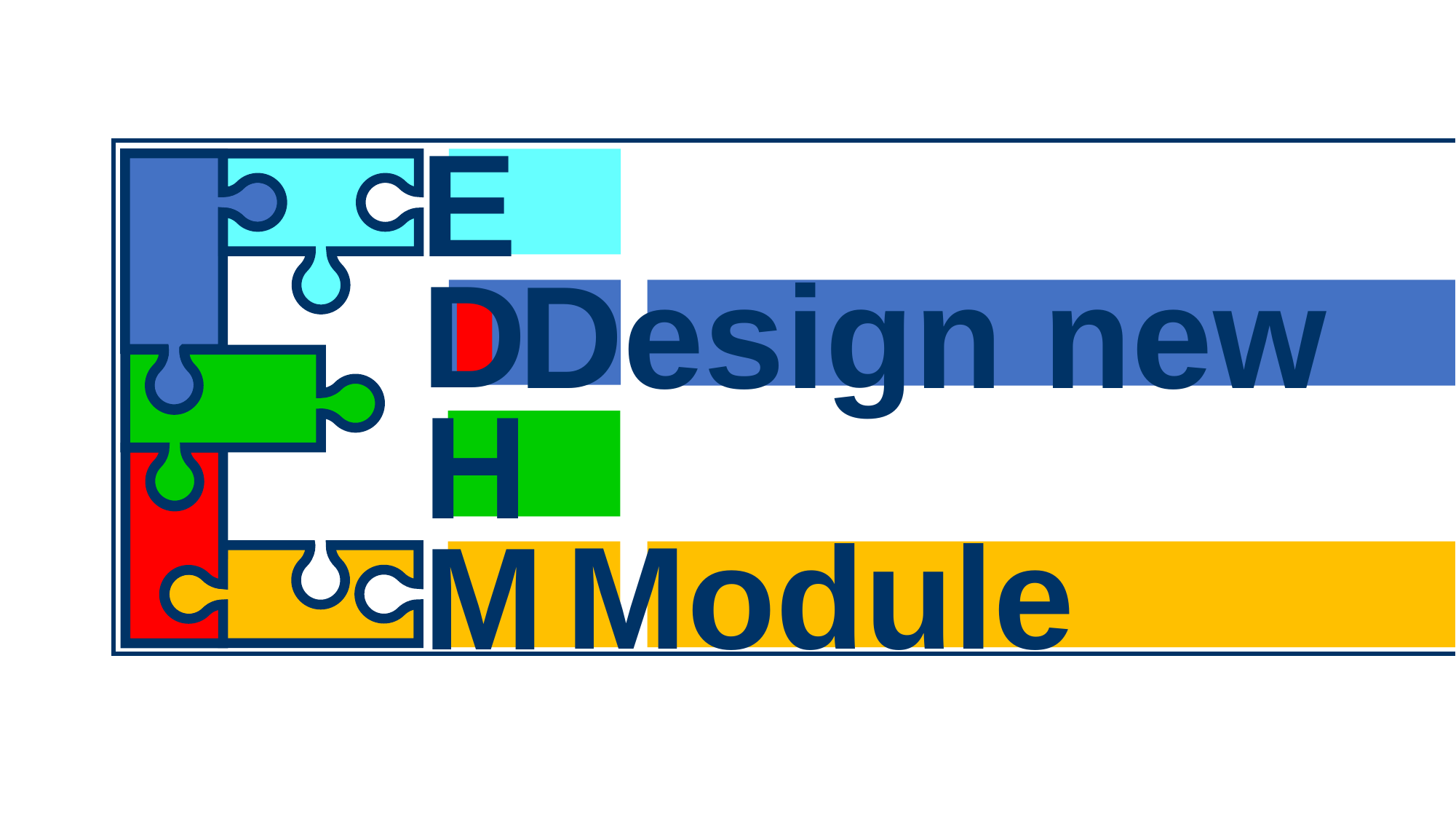

E
D
H
M

Design new

Module